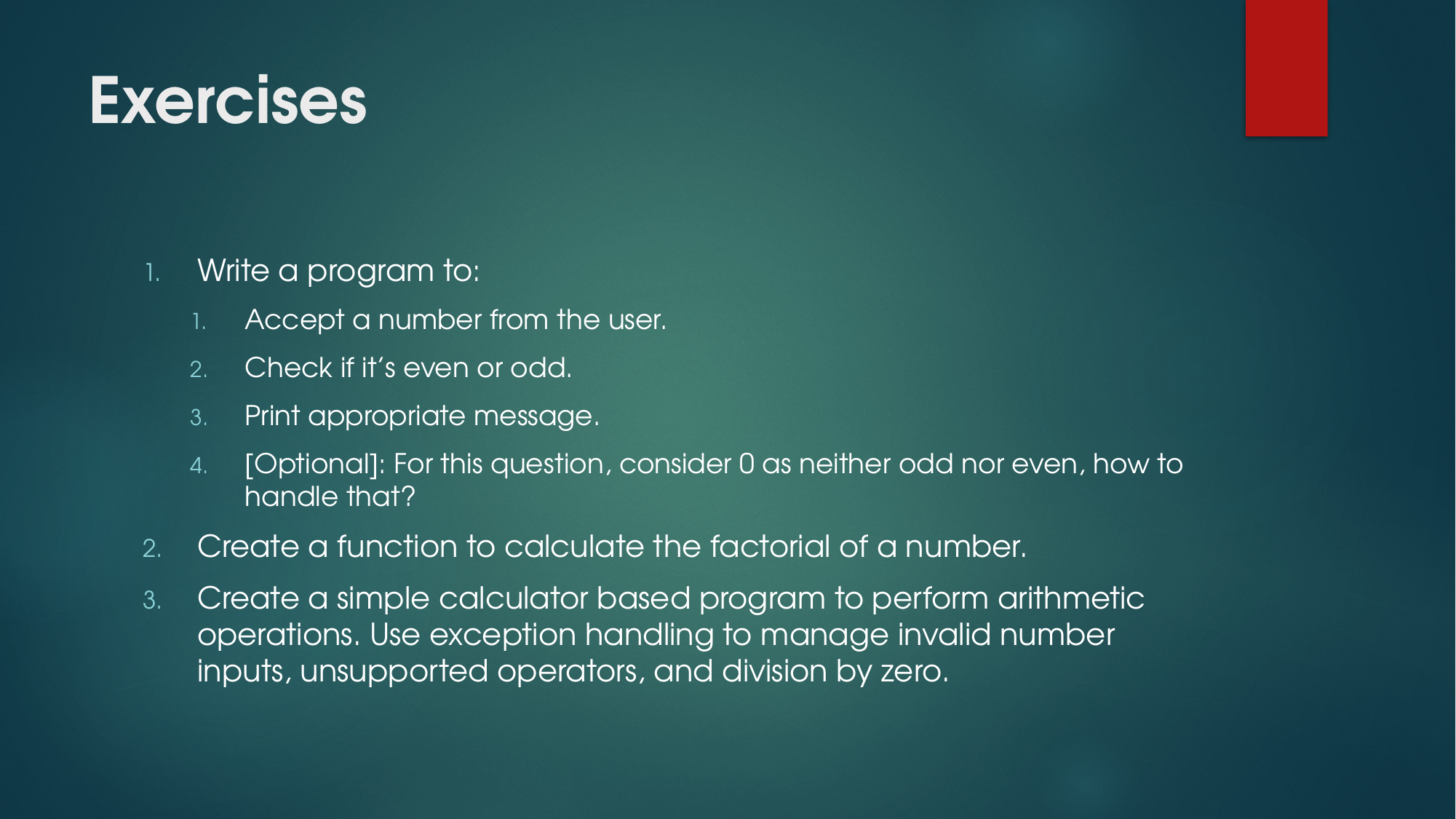

# Exercises
Write a program to:
Accept a number from the user.
Check if it’s even or odd.
Print appropriate message.
[Optional]: For this question, consider 0 as neither odd nor even, how to handle that?
Create a function to calculate the factorial of a number.
Create a simple calculator based program to perform arithmetic operations. Use exception handling to manage invalid number inputs, unsupported operators, and division by zero.